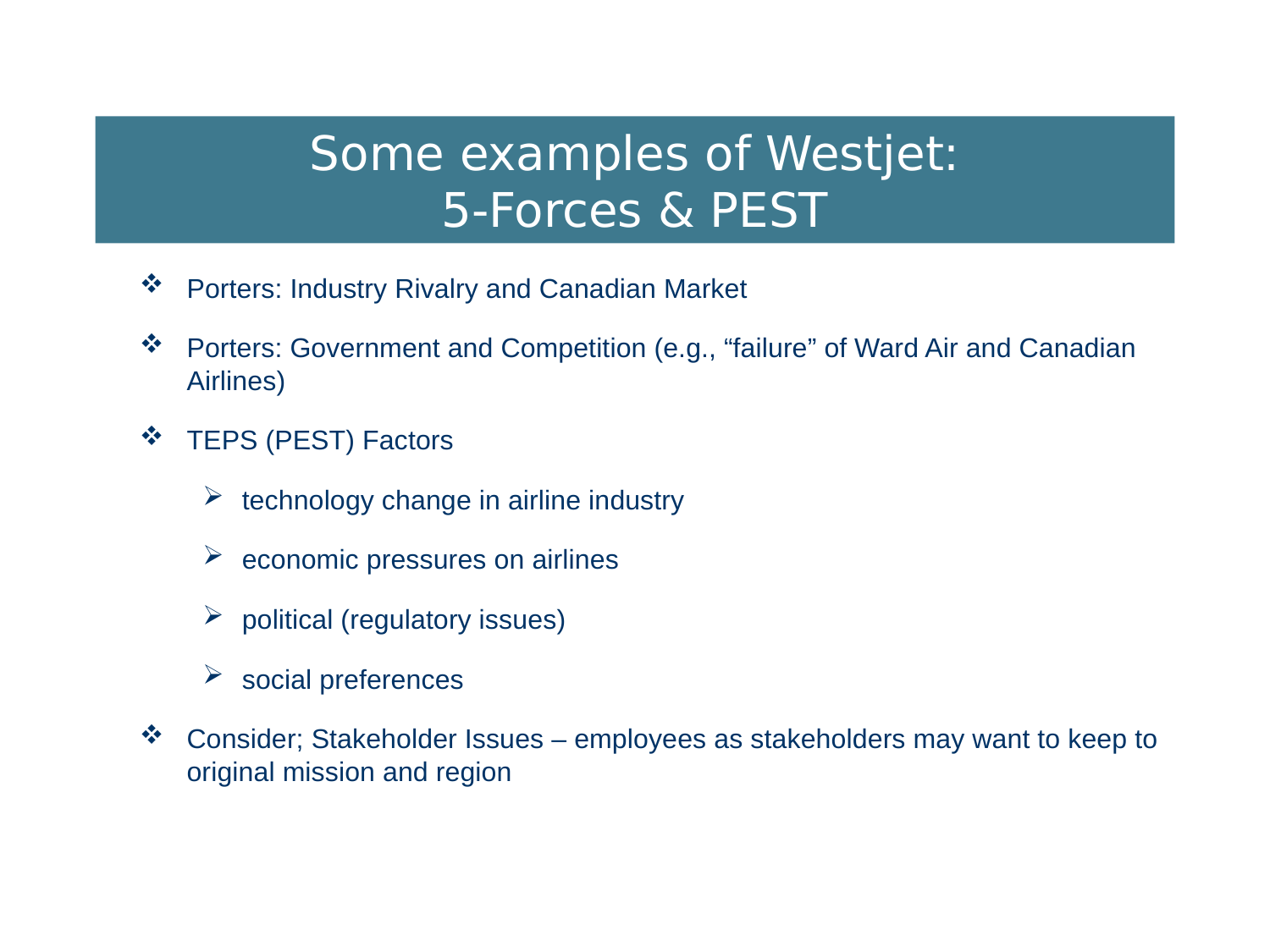

# Some examples of Westjet: 5-Forces & PEST
Porters: Industry Rivalry and Canadian Market
Porters: Government and Competition (e.g., “failure” of Ward Air and Canadian Airlines)
TEPS (PEST) Factors
technology change in airline industry
economic pressures on airlines
political (regulatory issues)
social preferences
Consider; Stakeholder Issues – employees as stakeholders may want to keep to original mission and region